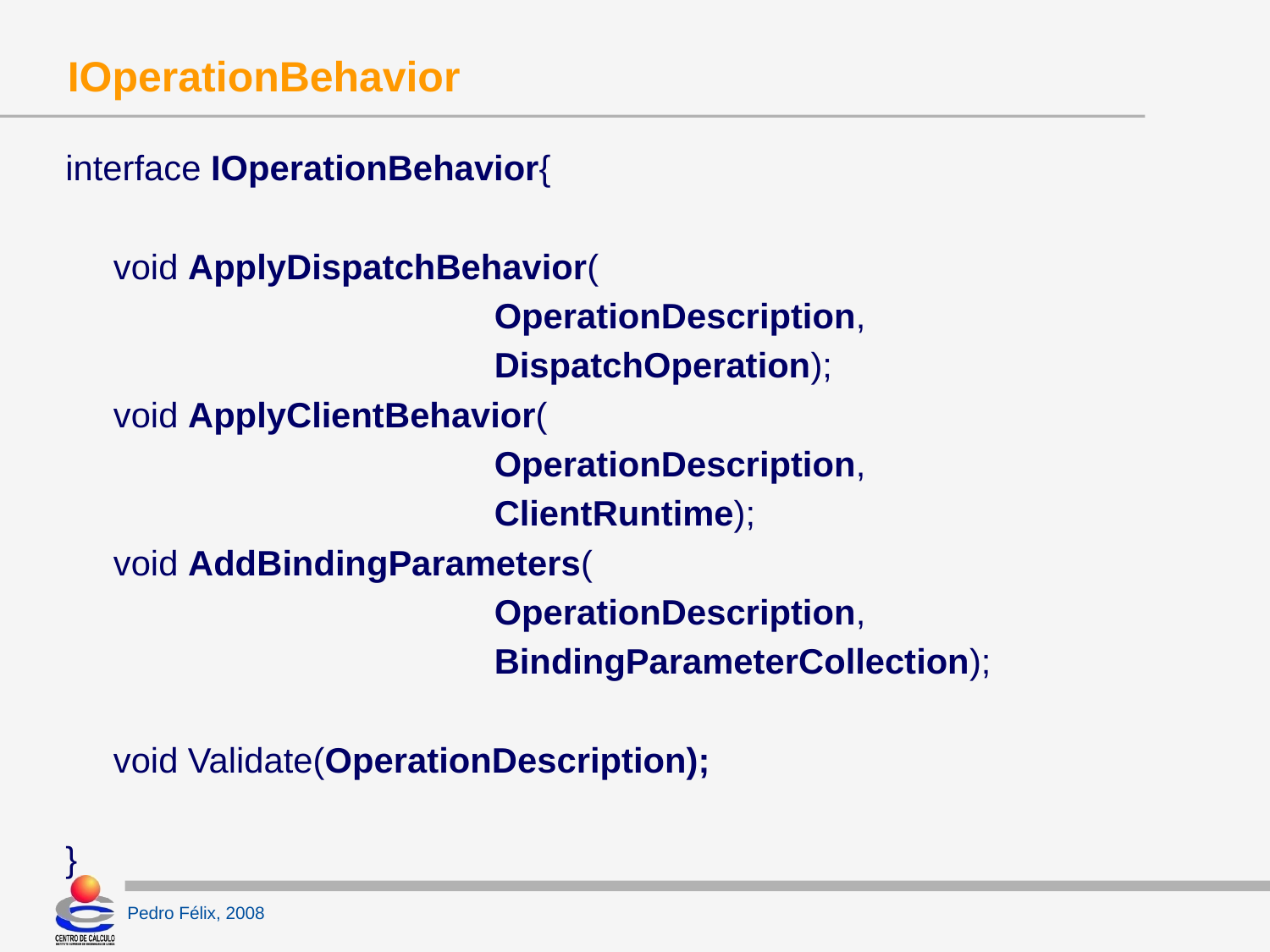

# IOperationBehavior
interface IOperationBehavior{

	void ApplyDispatchBehavior(
				OperationDescription,
				DispatchOperation);
	void ApplyClientBehavior(
				OperationDescription,
				ClientRuntime);
 	void AddBindingParameters(
				OperationDescription,
				BindingParameterCollection);

	void Validate(OperationDescription);

}